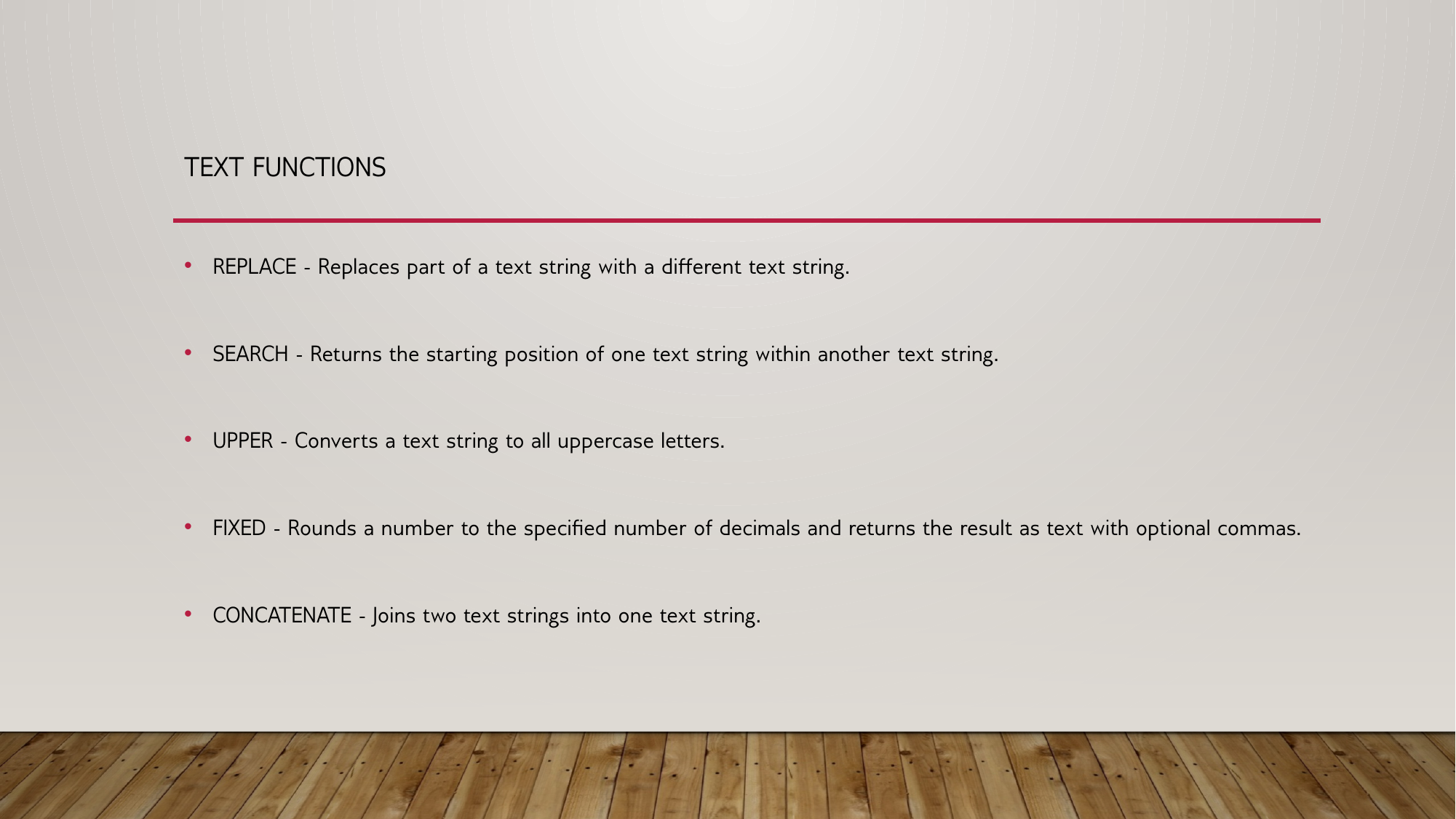

# TEXT Functions
REPLACE - Replaces part of a text string with a different text string.

SEARCH - Returns the starting position of one text string within another text string.

UPPER - Converts a text string to all uppercase letters.

FIXED - Rounds a number to the specified number of decimals and returns the result as text with optional commas.

CONCATENATE - Joins two text strings into one text string.